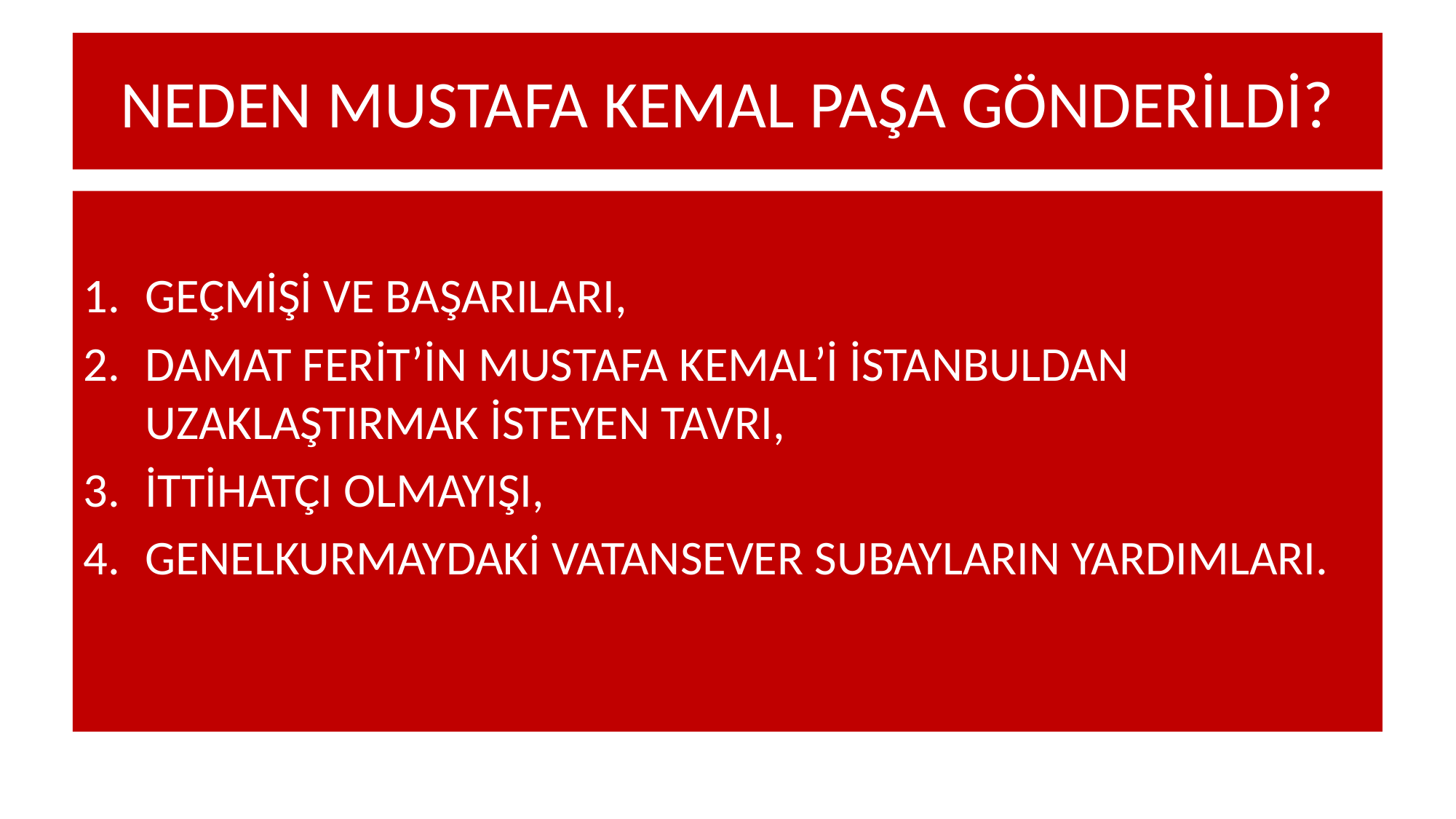

# NEDEN MUSTAFA KEMAL PAŞA GÖNDERİLDİ?

GEÇMİŞİ VE BAŞARILARI,
DAMAT FERİT’İN MUSTAFA KEMAL’İ İSTANBULDAN UZAKLAŞTIRMAK İSTEYEN TAVRI,
İTTİHATÇI OLMAYIŞI,
GENELKURMAYDAKİ VATANSEVER SUBAYLARIN YARDIMLARI.